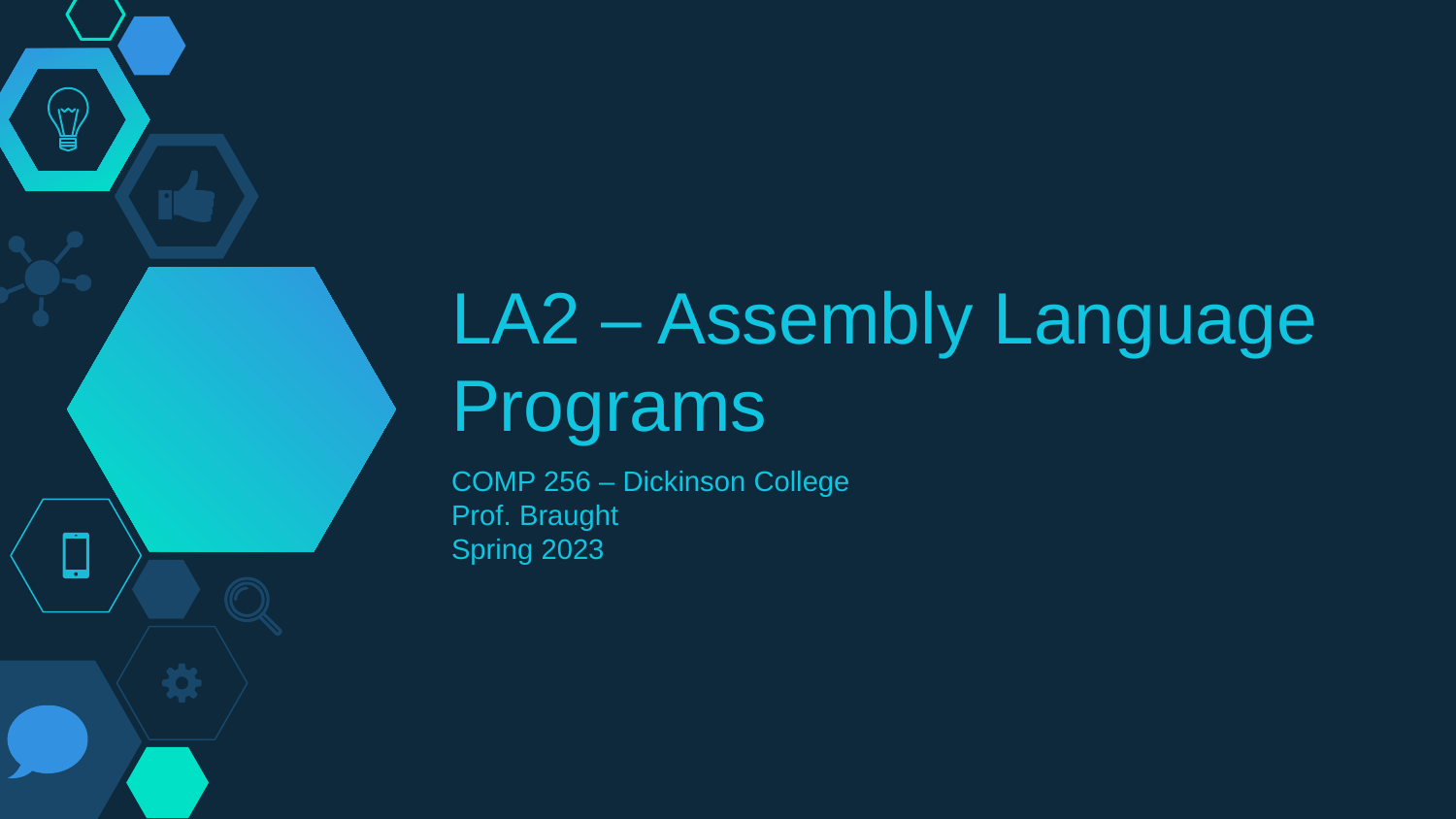

# LA2 – Assembly Language Programs
COMP 256 – Dickinson College
Prof. Braught
Spring 2023